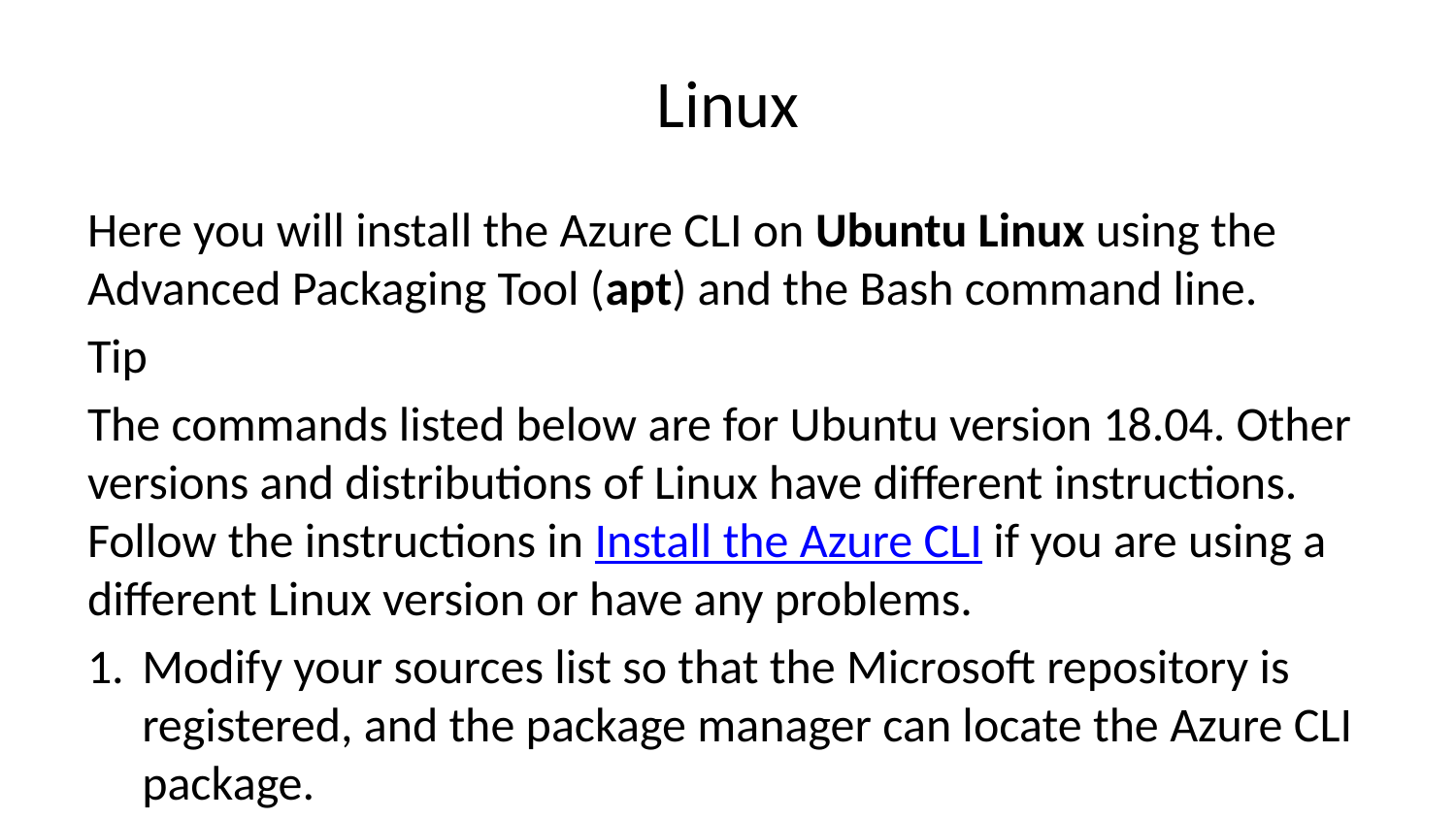

# Linux
Here you will install the Azure CLI on Ubuntu Linux using the Advanced Packaging Tool (apt) and the Bash command line.
Tip
The commands listed below are for Ubuntu version 18.04. Other versions and distributions of Linux have different instructions. Follow the instructions in Install the Azure CLI if you are using a different Linux version or have any problems.
Modify your sources list so that the Microsoft repository is registered, and the package manager can locate the Azure CLI package.
AZ_REPO=$(lsb_release -cs)
echo "deb [arch=amd64] https://packages.microsoft.com/repos/azure-cli/ $AZ_REPO main" | \
sudo tee /etc/apt/sources.list.d/azure-cli.list
Import the encryption key for the Microsoft Ubuntu repository. This will allow the package manager to verify that the Azure CLI package you install comes from Microsoft.
curl https://packages.microsoft.com/keys/microsoft.asc | sudo apt-key add -
Install the Azure CLI.
sudo apt-get install apt-transport-https
sudo apt-get update && sudo apt-get install azure-cli